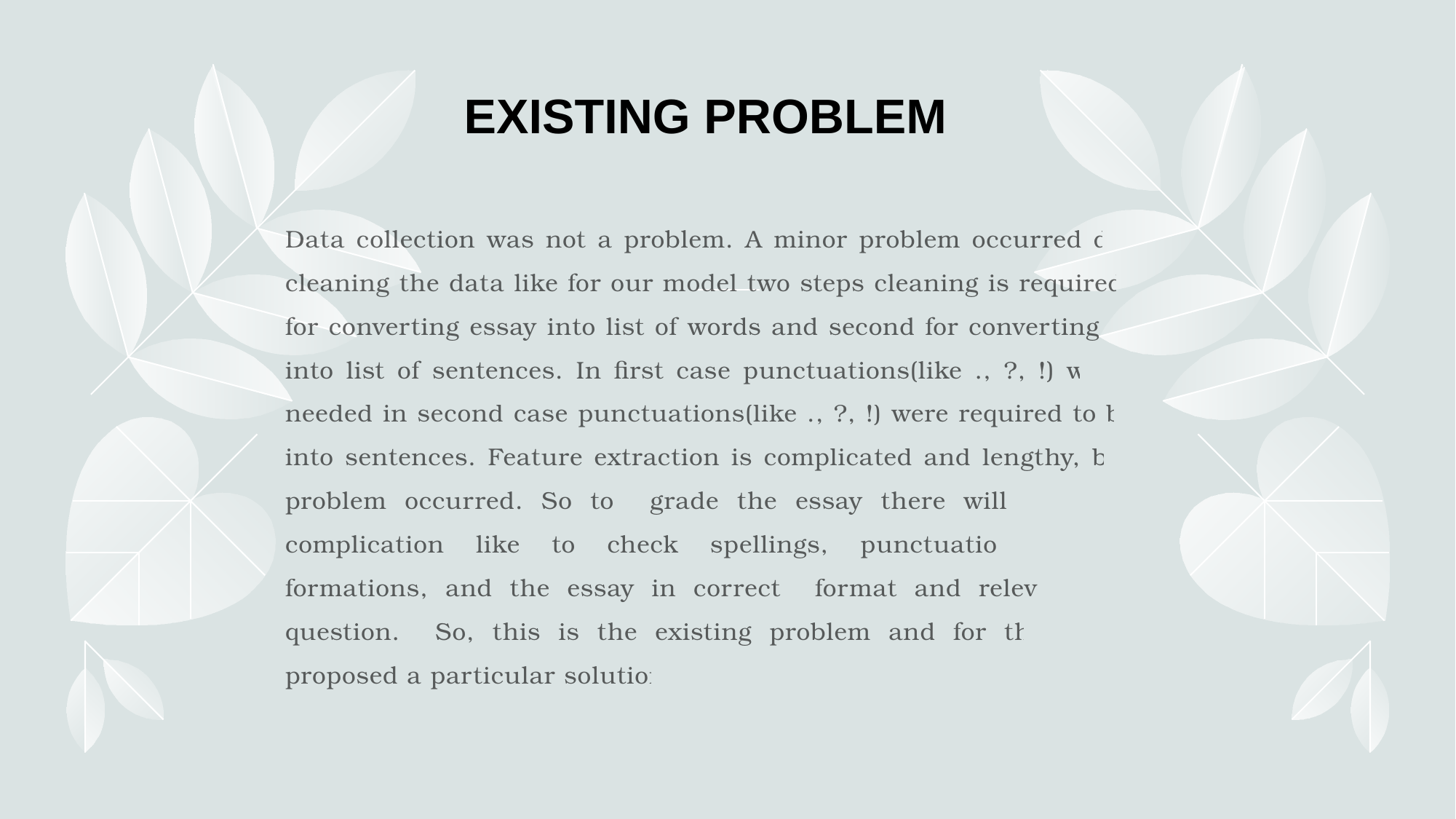

# EXISTING PROBLEM
Data collection was not a problem. A minor problem occurred during cleaning the data like for our model two steps cleaning is required one for converting essay into list of words and second for converting essay into list of sentences. In first case punctuations(like ., ?, !) were not needed in second case punctuations(like ., ?, !) were required to break into sentences. Feature extraction is complicated and lengthy, but no problem occurred. So to  grade the essay there will be a lot of complication like to check spellings, punctuations, sentence formations, and the essay in correct  format and relevant to the question.  So, this is the existing problem and for this we have proposed a particular solution.